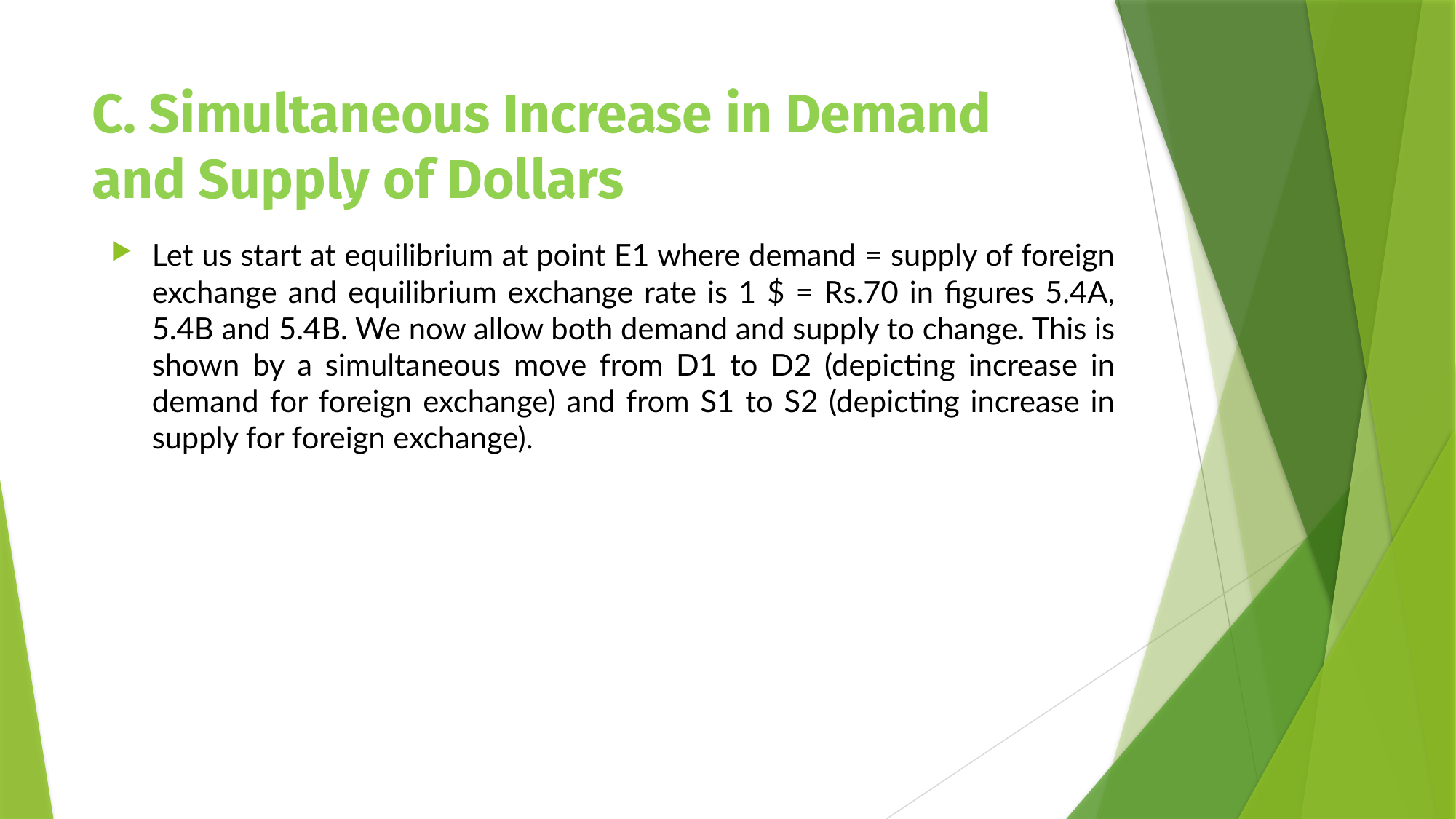

# C. Simultaneous Increase in Demand and Supply of Dollars
Let us start at equilibrium at point E1 where demand = supply of foreign exchange and equilibrium exchange rate is 1 $ = Rs.70 in figures 5.4A, 5.4B and 5.4B. We now allow both demand and supply to change. This is shown by a simultaneous move from D1 to D2 (depicting increase in demand for foreign exchange) and from S1 to S2 (depicting increase in supply for foreign exchange).